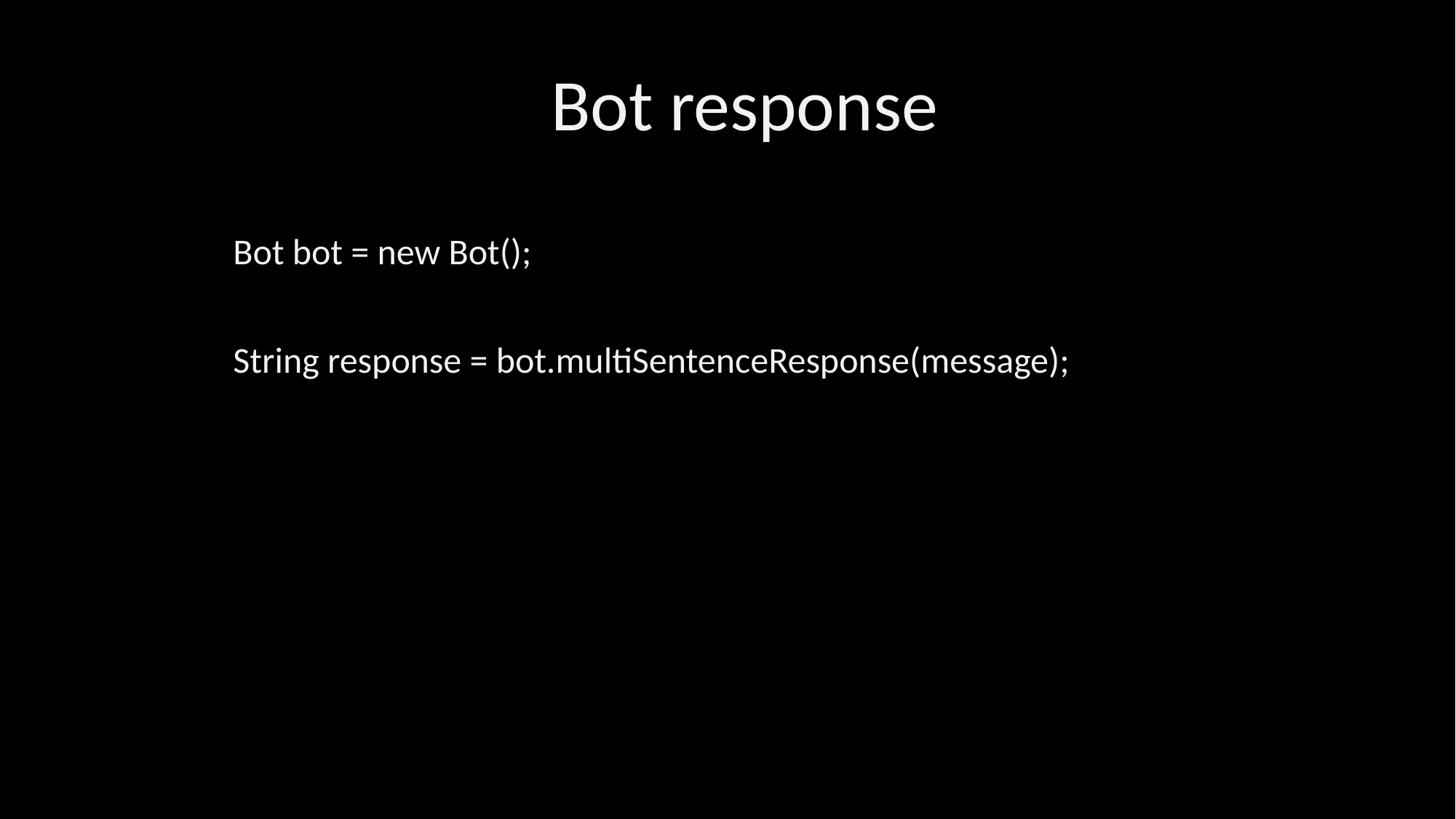

Bot response
Bot bot = new Bot();

String response = bot.multiSentenceResponse(message);